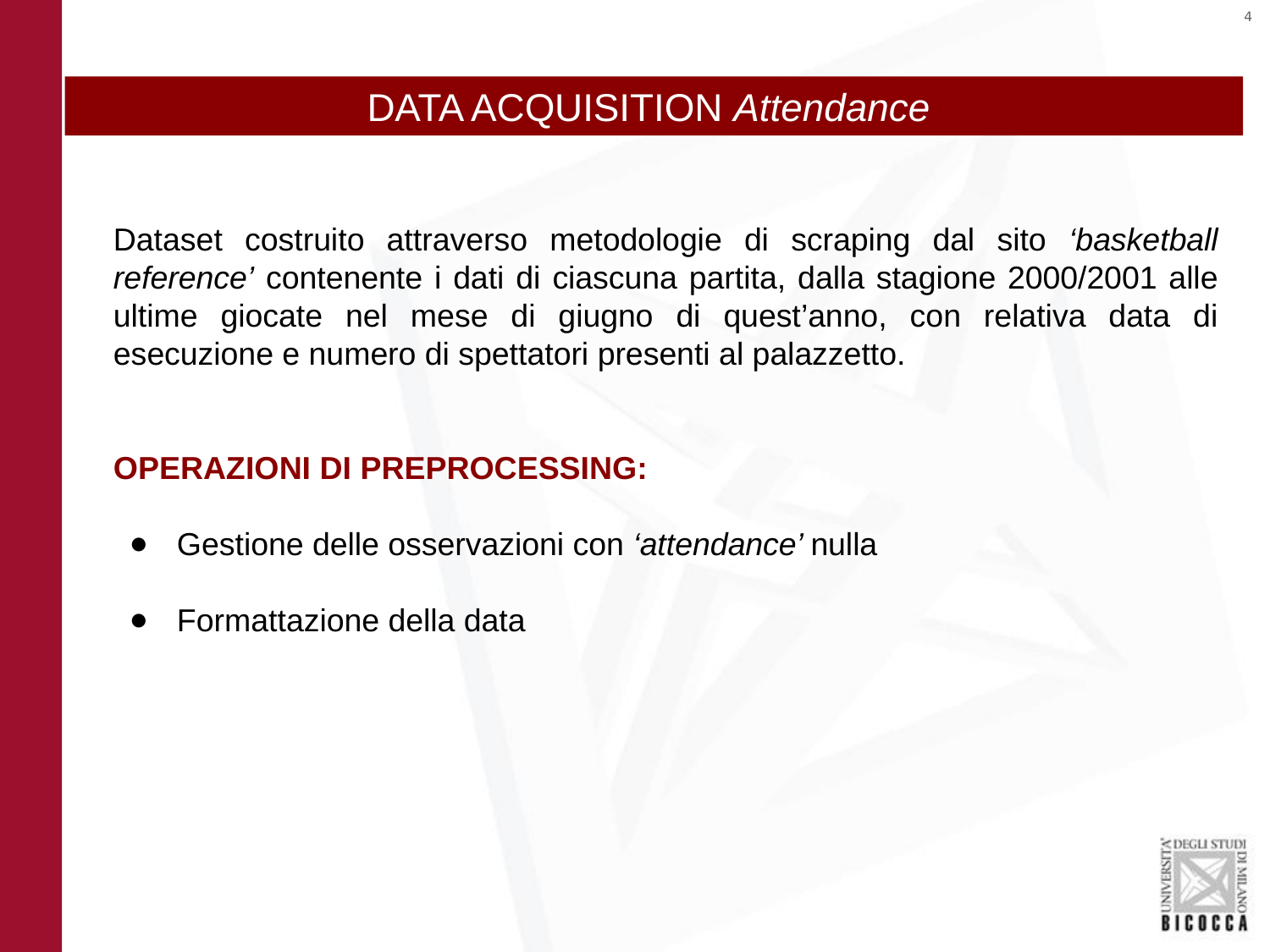

DATA ACQUISITION Attendance
Dataset costruito attraverso metodologie di scraping dal sito ‘basketball reference’ contenente i dati di ciascuna partita, dalla stagione 2000/2001 alle ultime giocate nel mese di giugno di quest’anno, con relativa data di esecuzione e numero di spettatori presenti al palazzetto.

OPERAZIONI DI PREPROCESSING:

Gestione delle osservazioni con ‘attendance’ nulla

Formattazione della data